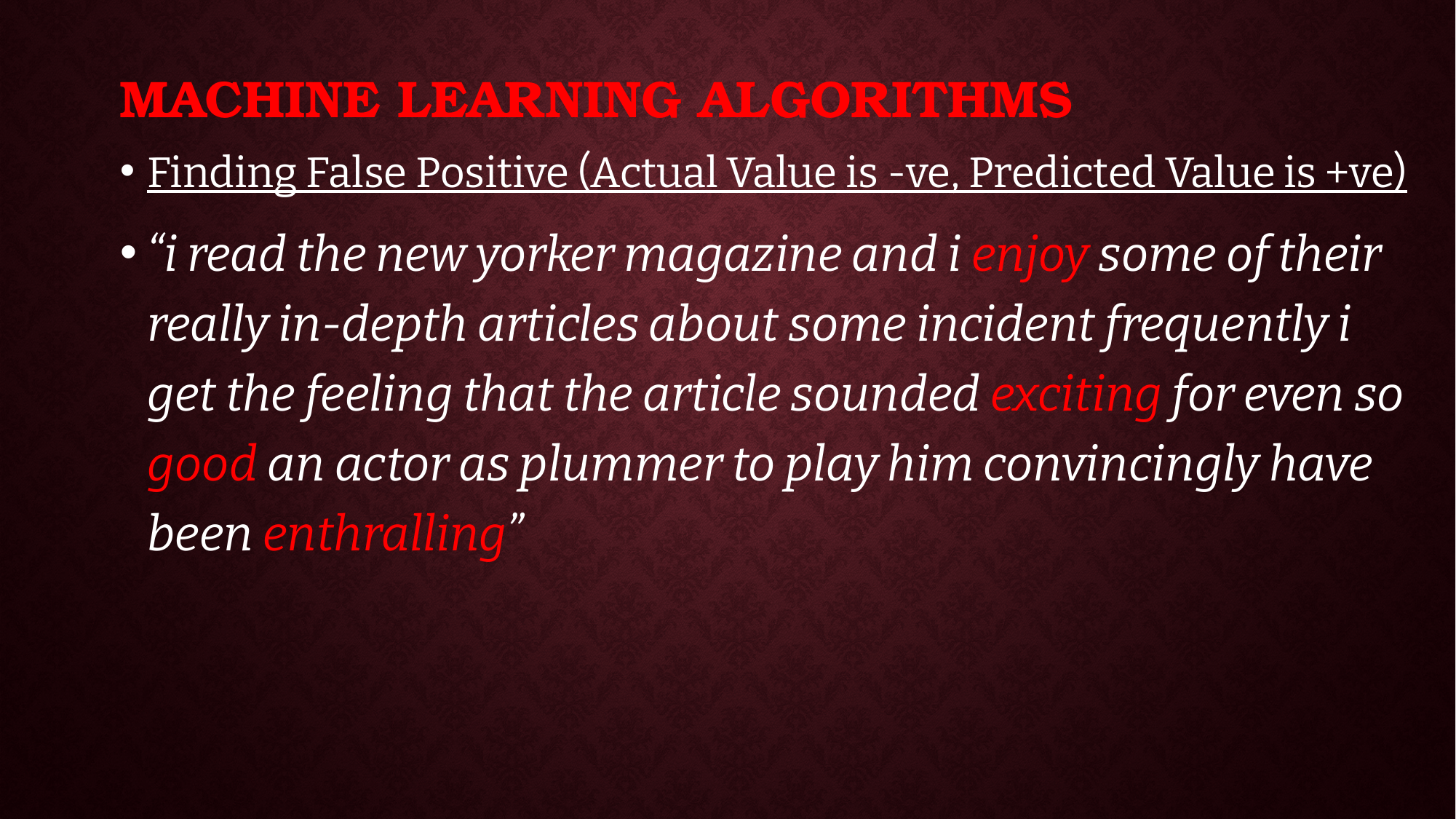

Machine Learning Algorithms
Finding False Positive (Actual Value is -ve, Predicted Value is +ve)
“i read the new yorker magazine and i enjoy some of their really in-depth articles about some incident frequently i get the feeling that the article sounded exciting for even so good an actor as plummer to play him convincingly have been enthralling”